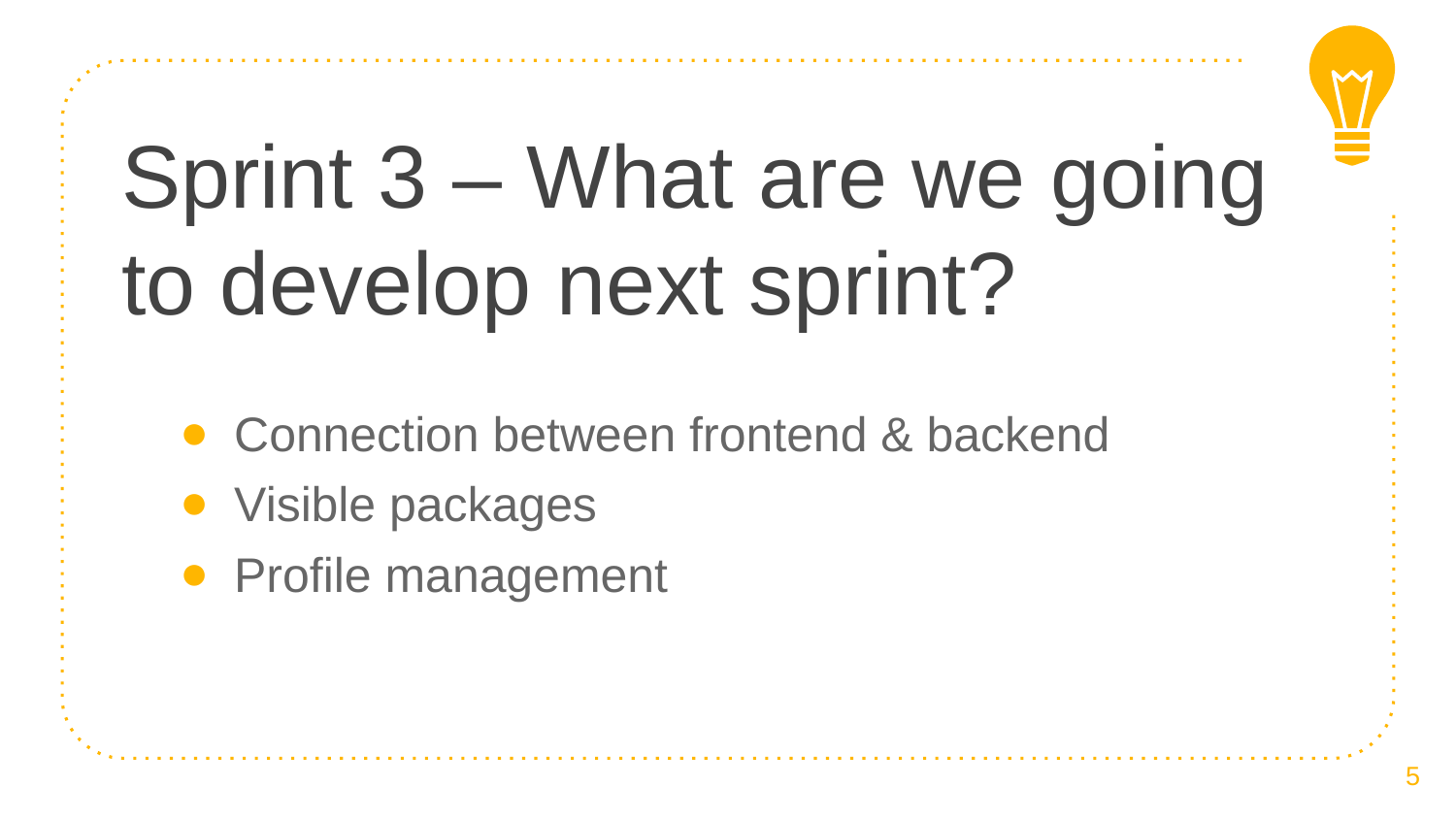

# Sprint 3 – What are we going to develop next sprint?
Connection between frontend & backend
Visible packages
Profile management
5